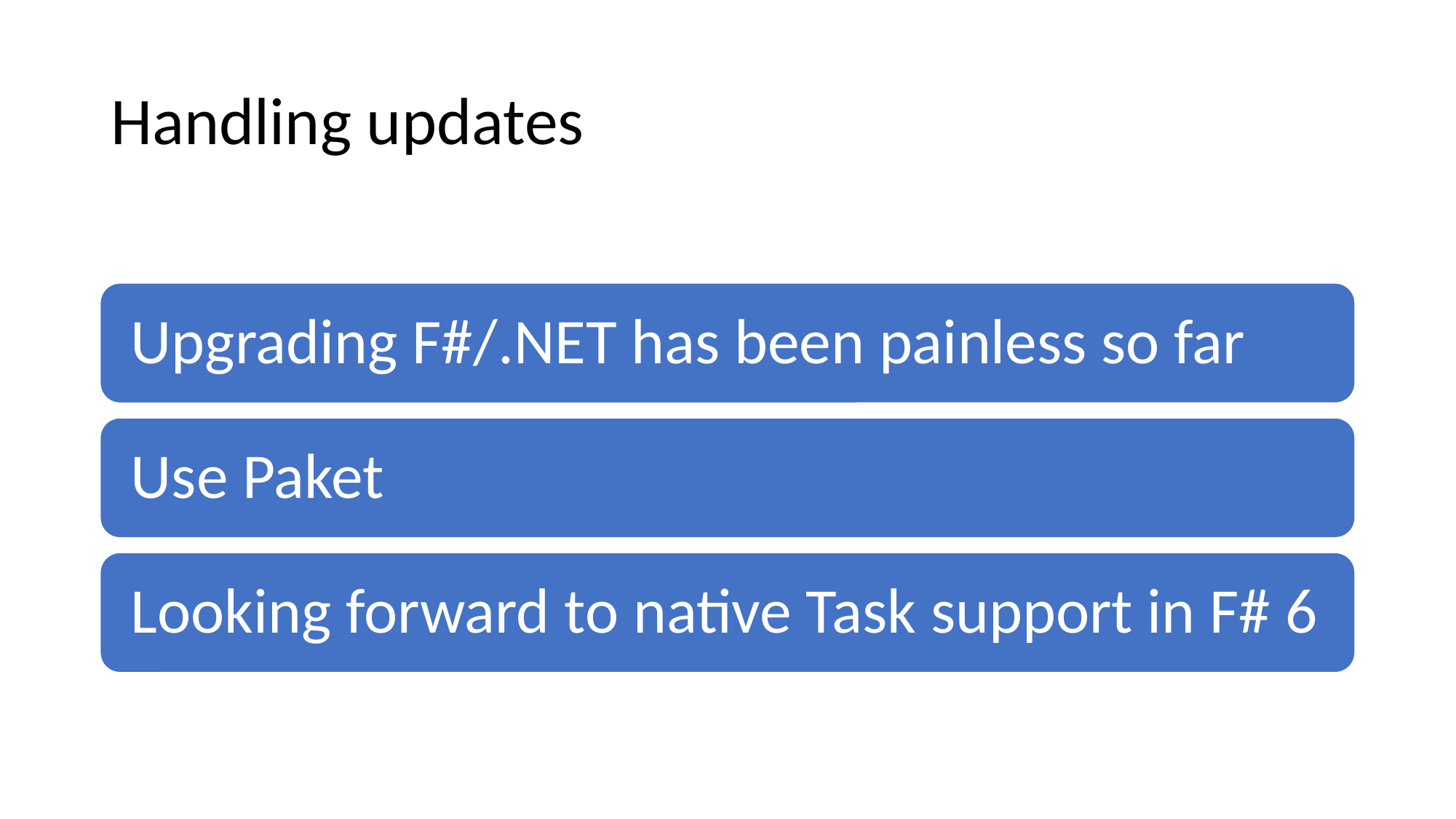

# Handling updates
Upgrading F#/.NET has been painless so far
Use Paket
Looking forward to native Task support in F# 6